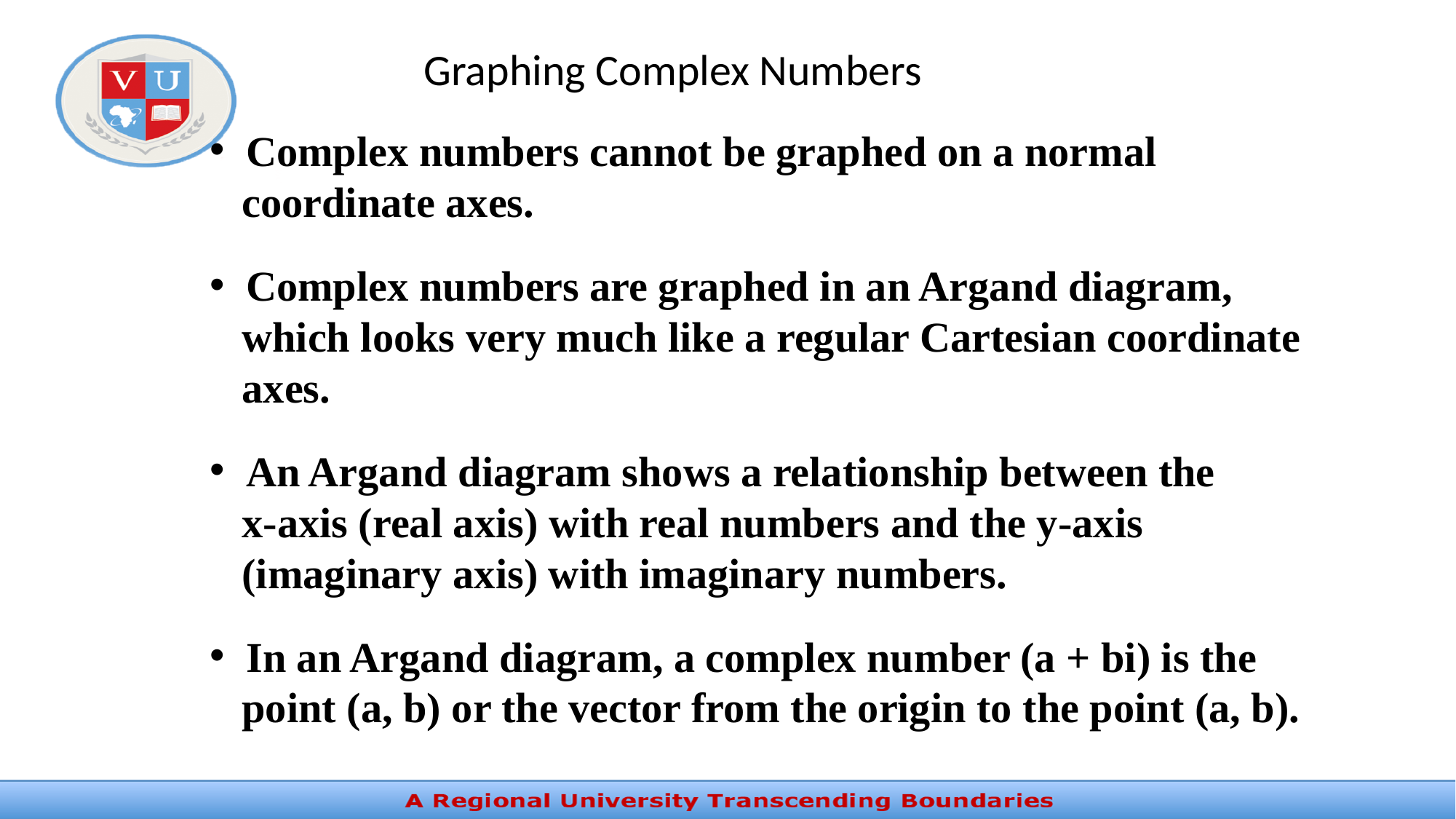

# Graphing Complex Numbers

  Complex numbers cannot be graphed on a normal
   coordinate axes.

  Complex numbers are graphed in an Argand diagram,
   which looks very much like a regular Cartesian coordinate
   axes.

  An Argand diagram shows a relationship between the
   x-axis (real axis) with real numbers and the y-axis
   (imaginary axis) with imaginary numbers.

  In an Argand diagram, a complex number (a + bi) is the
   point (a, b) or the vector from the origin to the point (a, b).